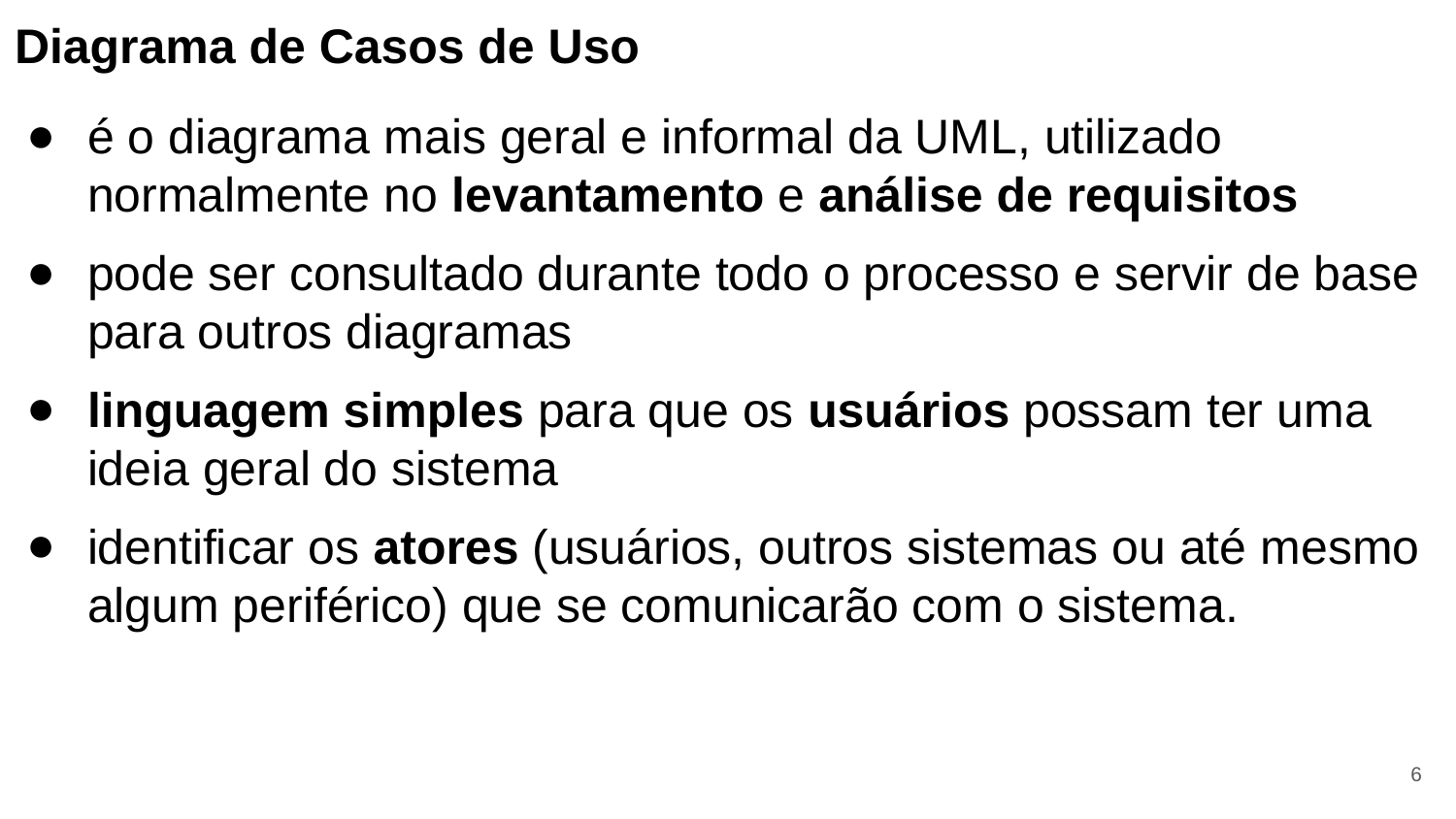

# Diagrama de Casos de Uso
é o diagrama mais geral e informal da UML, utilizado normalmente no levantamento e análise de requisitos
pode ser consultado durante todo o processo e servir de base para outros diagramas
linguagem simples para que os usuários possam ter uma ideia geral do sistema
identificar os atores (usuários, outros sistemas ou até mesmo algum periférico) que se comunicarão com o sistema.

6